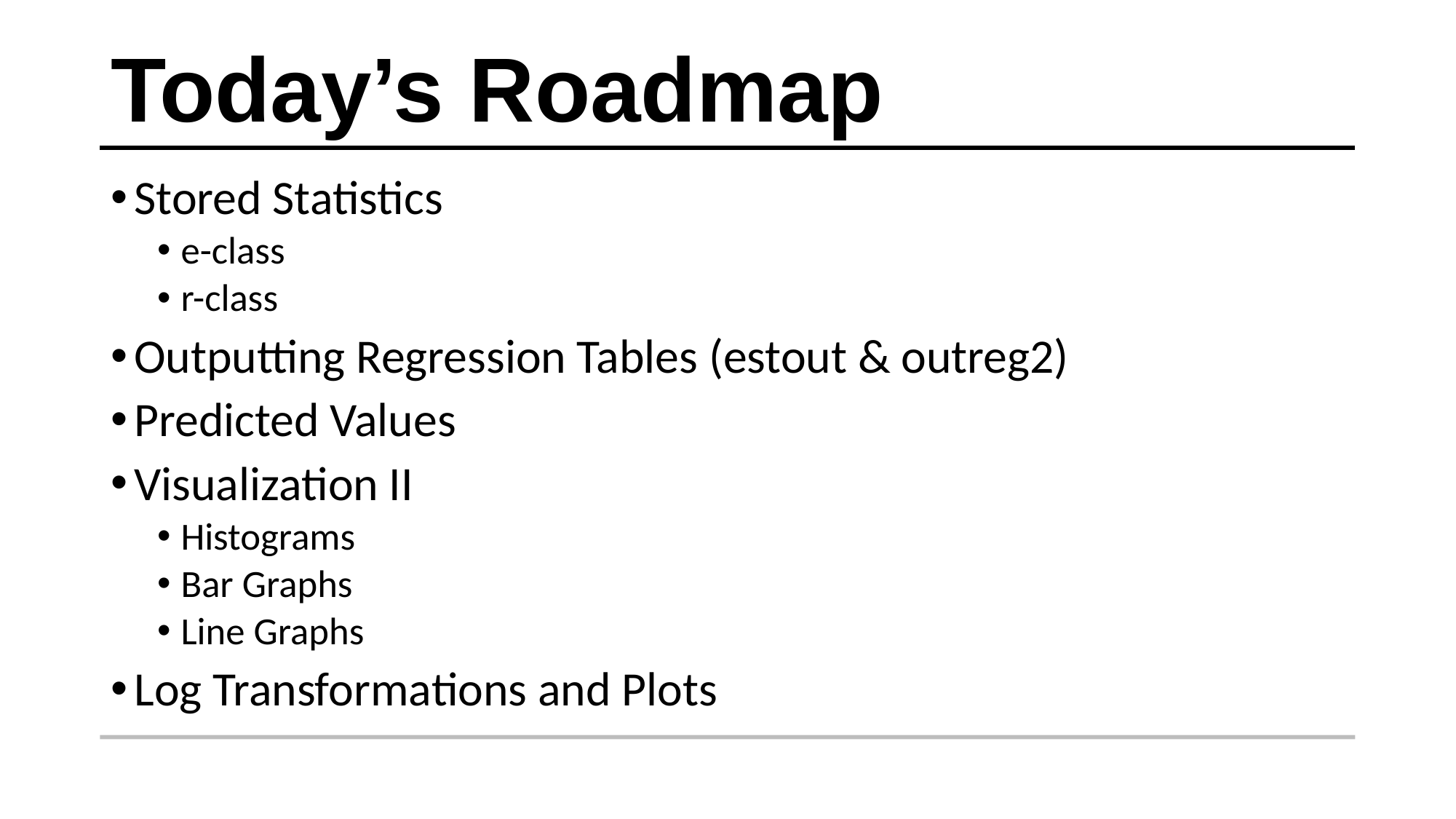

# Today’s Roadmap
Stored Statistics
e-class
r-class
Outputting Regression Tables (estout & outreg2)
Predicted Values
Visualization II
Histograms
Bar Graphs
Line Graphs
Log Transformations and Plots